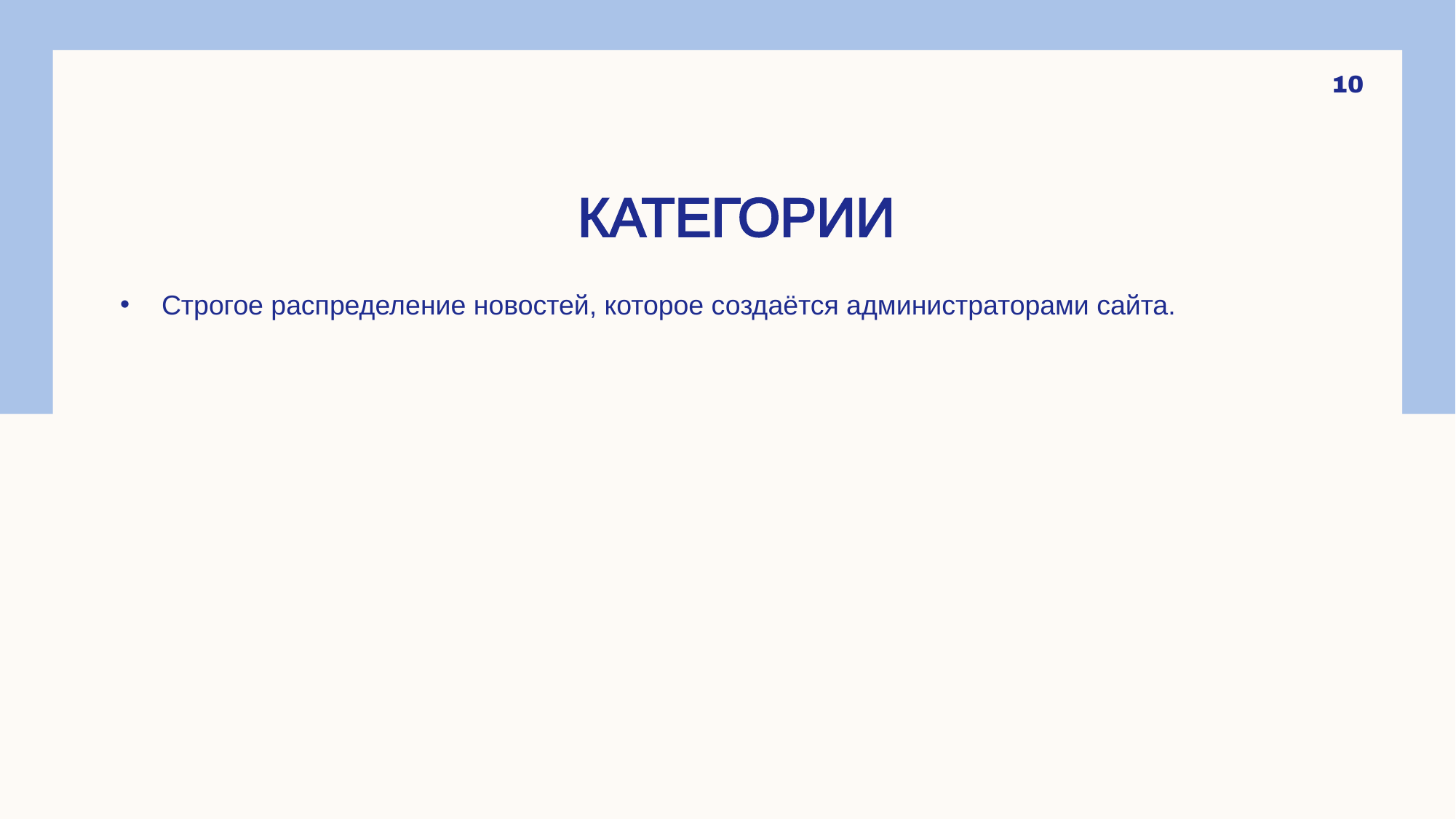

10
# Категории
Строгое распределение новостей, которое создаётся администраторами сайта.